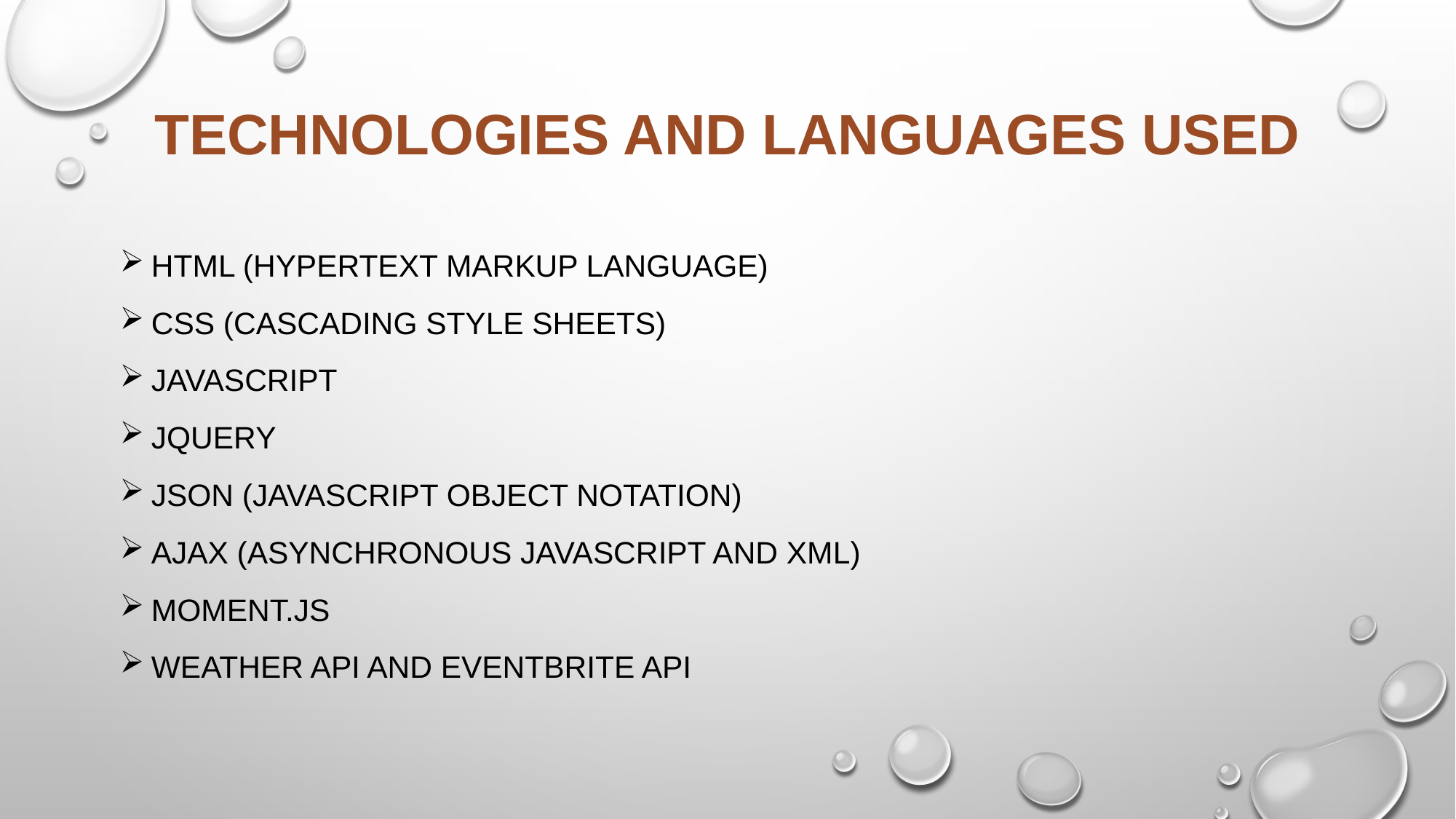

# Technologies and languages used
HTML (Hypertext Markup language)
CSS (Cascading Style Sheets)
Javascript
jquery
Json (JavaScript Object Notation)
AjAx (Asynchronous Javascript and XML)
Moment.js
Weather API and Eventbrite api